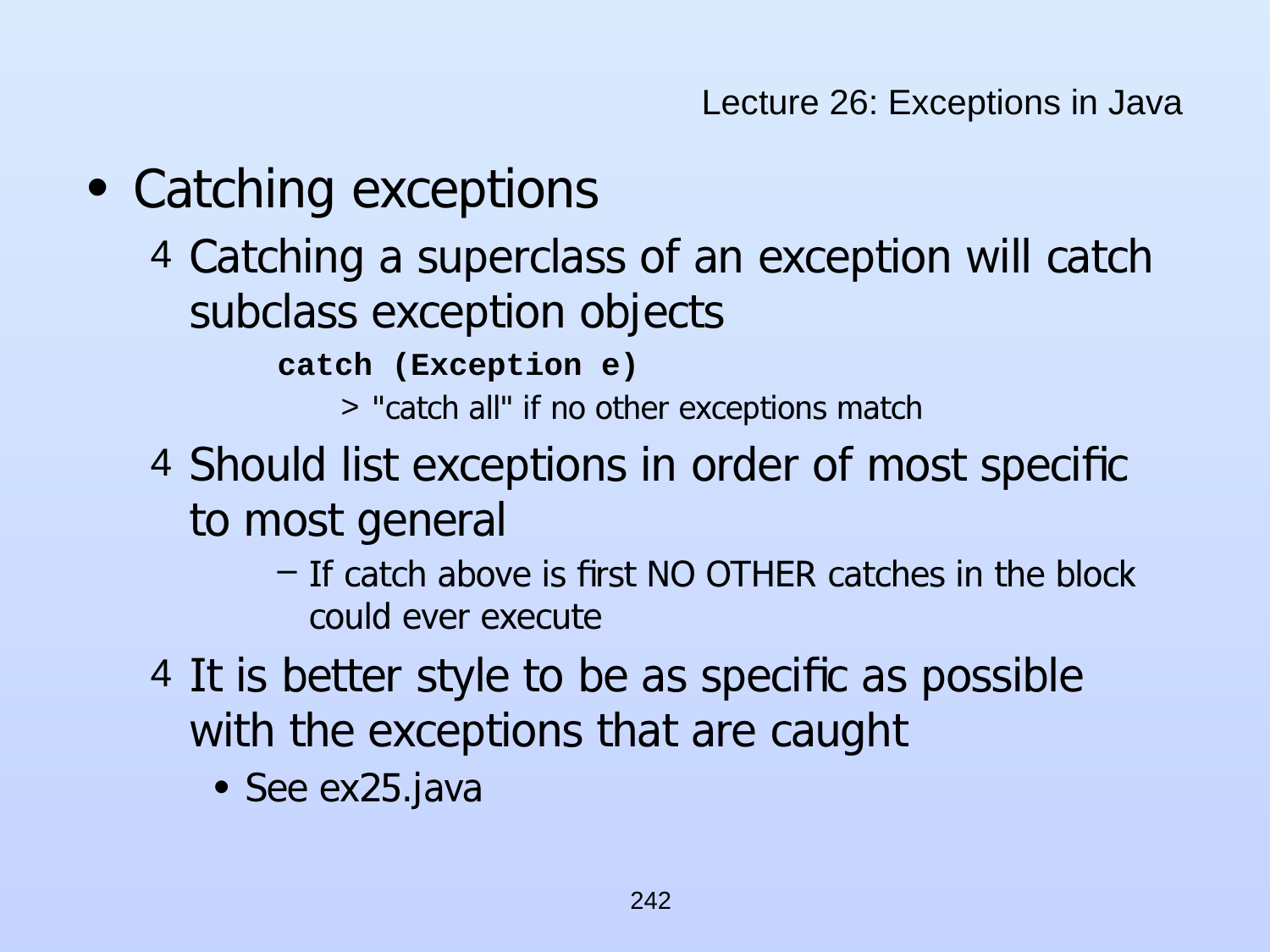

# Lecture 26: Exceptions in Java
Catching exceptions
Catching a superclass of an exception will catch subclass exception objects
catch (Exception e)
"catch all" if no other exceptions match
Should list exceptions in order of most specific to most general
If catch above is first NO OTHER catches in the block could ever execute
It is better style to be as specific as possible with the exceptions that are caught
See ex25.java
242